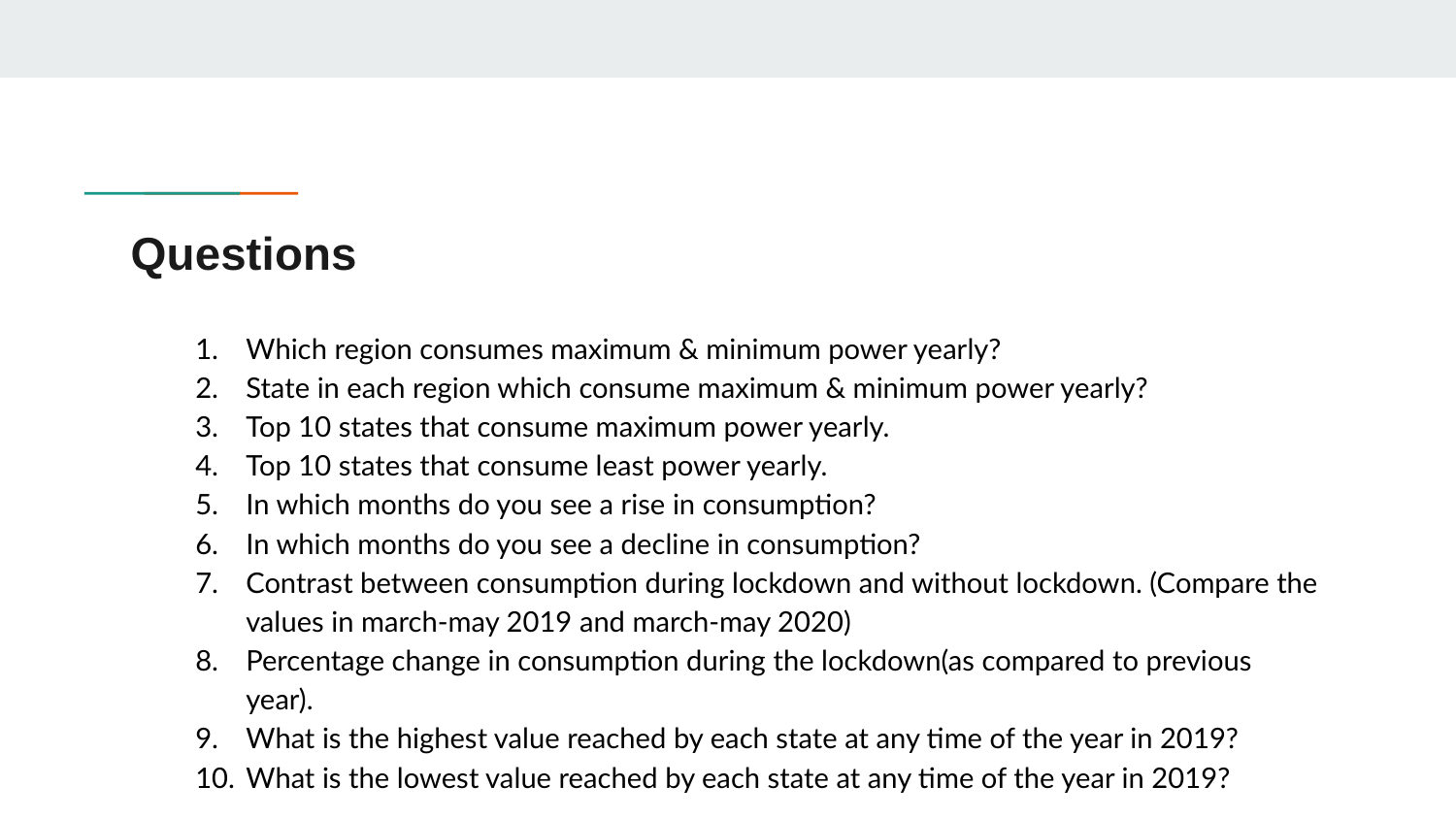

# Questions
Which region consumes maximum & minimum power yearly?
State in each region which consume maximum & minimum power yearly?
Top 10 states that consume maximum power yearly.
Top 10 states that consume least power yearly.
In which months do you see a rise in consumption?
In which months do you see a decline in consumption?
Contrast between consumption during lockdown and without lockdown. (Compare the values in march-may 2019 and march-may 2020)
Percentage change in consumption during the lockdown(as compared to previous year).
What is the highest value reached by each state at any time of the year in 2019?
What is the lowest value reached by each state at any time of the year in 2019?